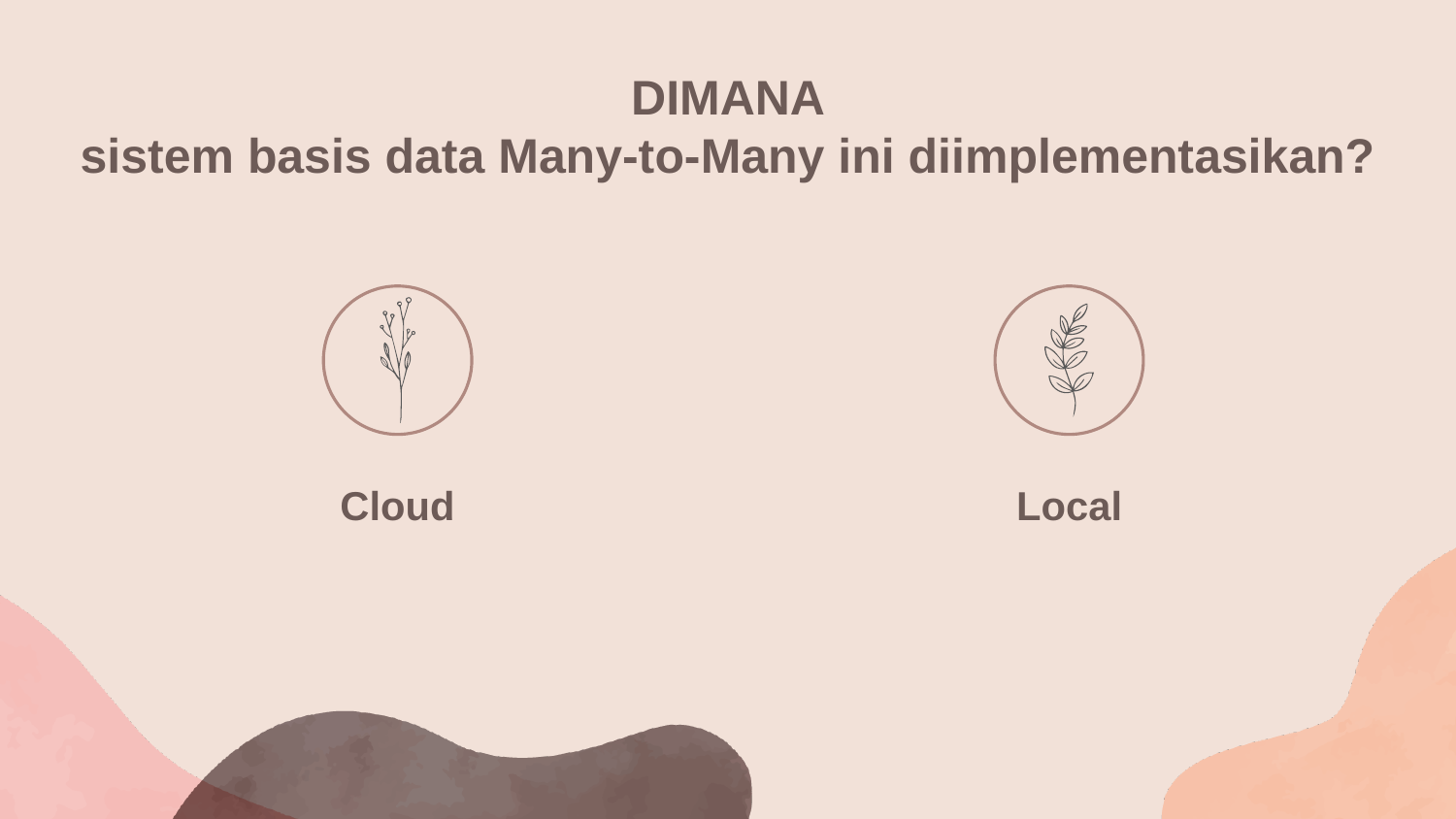

# DIMANA sistem basis data Many-to-Many ini diimplementasikan?

Cloud
Local